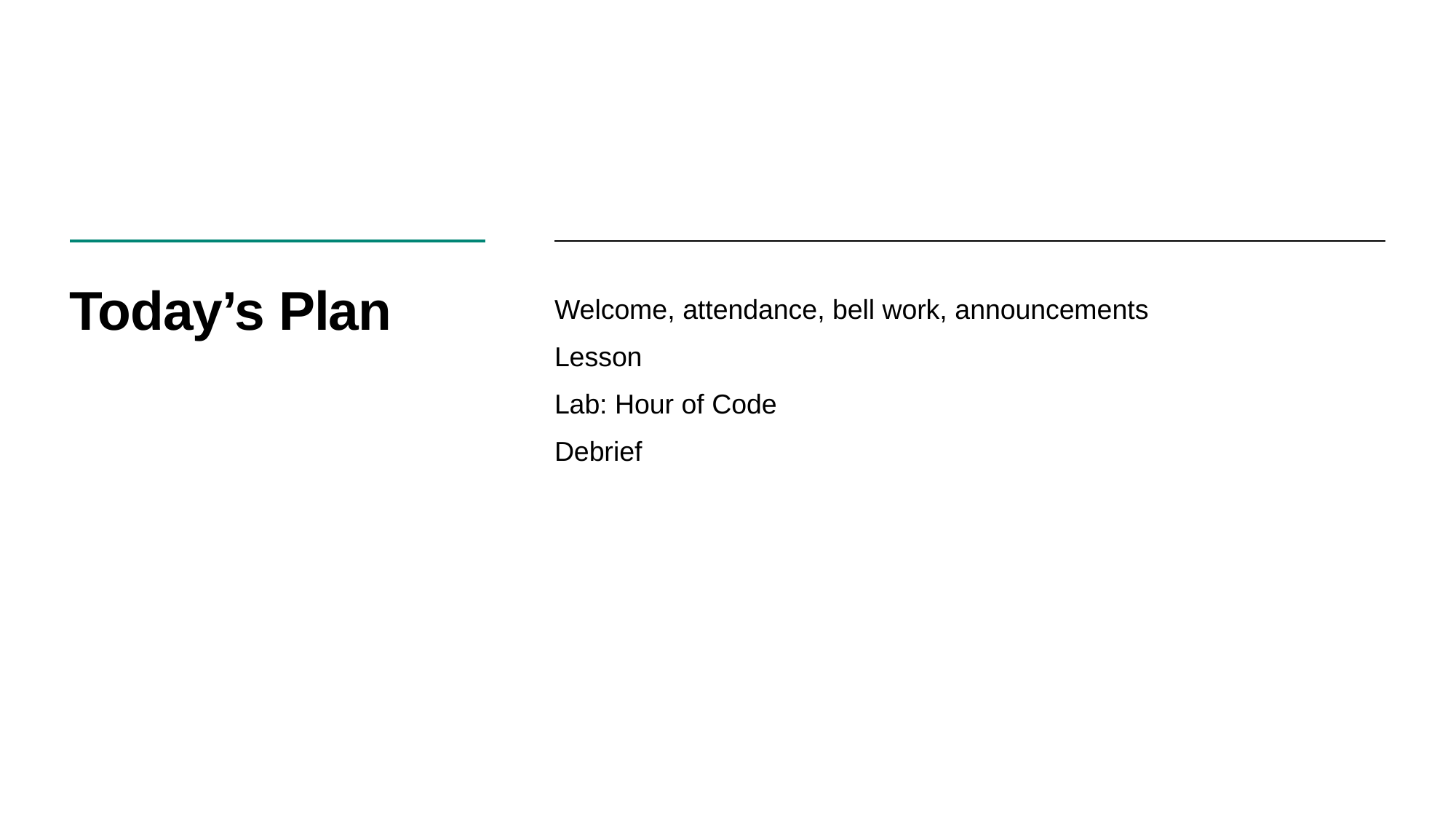

# Today’s Plan
Welcome, attendance, bell work, announcements
Lesson
Lab: Hour of Code
Debrief